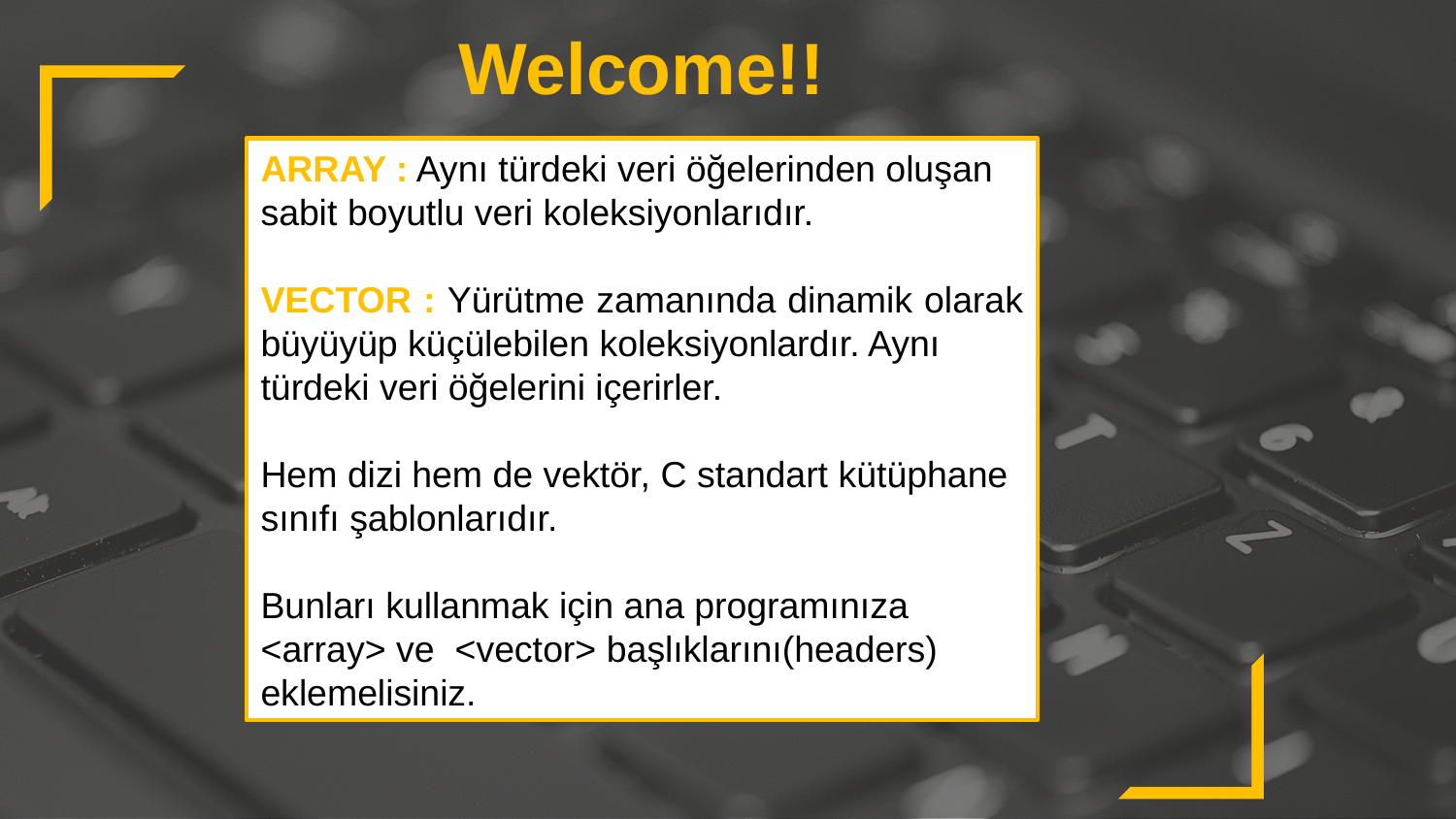

Welcome!!

ARRAY : Aynı türdeki veri öğelerinden oluşan
sabit boyutlu veri koleksiyonlarıdır.

VECTOR : Yürütme zamanında dinamik olarak
büyüyüp küçülebilen koleksiyonlardır. Aynı
türdeki veri öğelerini içerirler.

Hem dizi hem de vektör, C standart kütüphane
sınıfı şablonlarıdır.

Bunları kullanmak için ana programınıza
<array> ve  <vector> başlıklarını(headers)
eklemelisiniz.